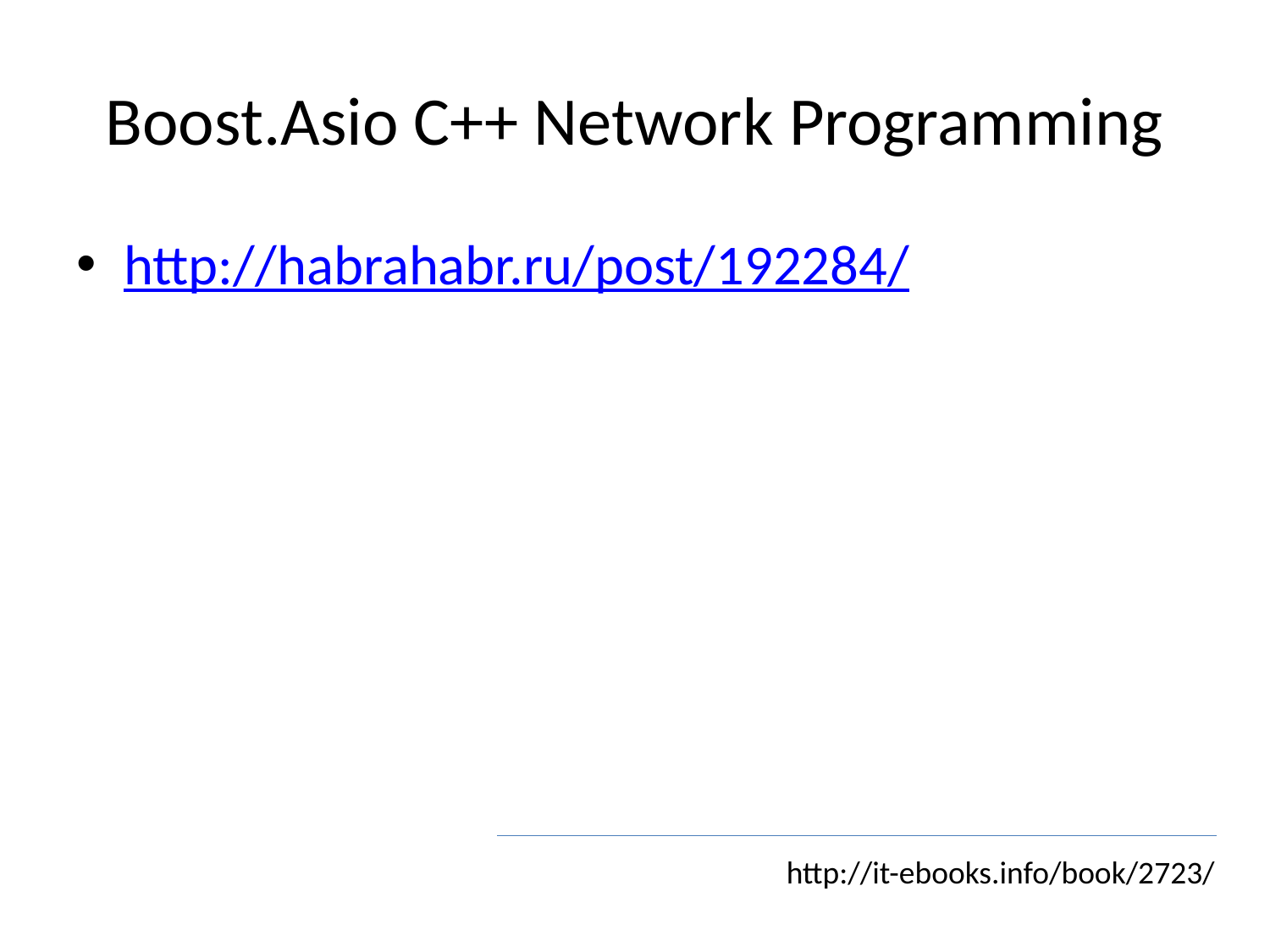

# Boost.Asio C++ Network Programming
http://habrahabr.ru/post/192284/
http://it-ebooks.info/book/2723/